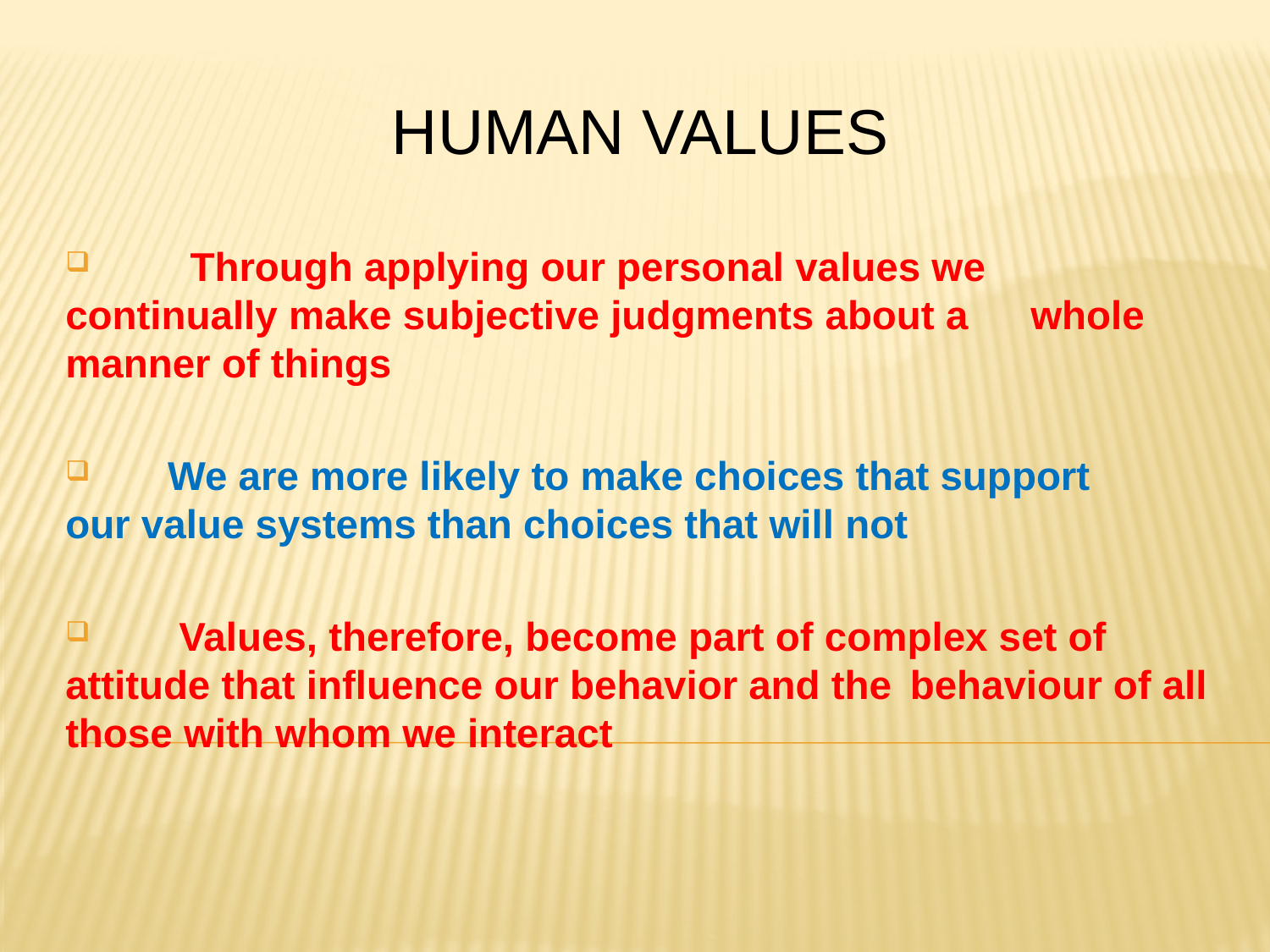

# HUMAN VALUES
         Through applying our personal values we 	continually make subjective judgments about a 	whole manner of things

       We are more likely to make choices that support 	our value systems than choices that will not

        Values, therefore, become part of complex set of 	attitude that influence our behavior and the 	behaviour of all those with whom we interact